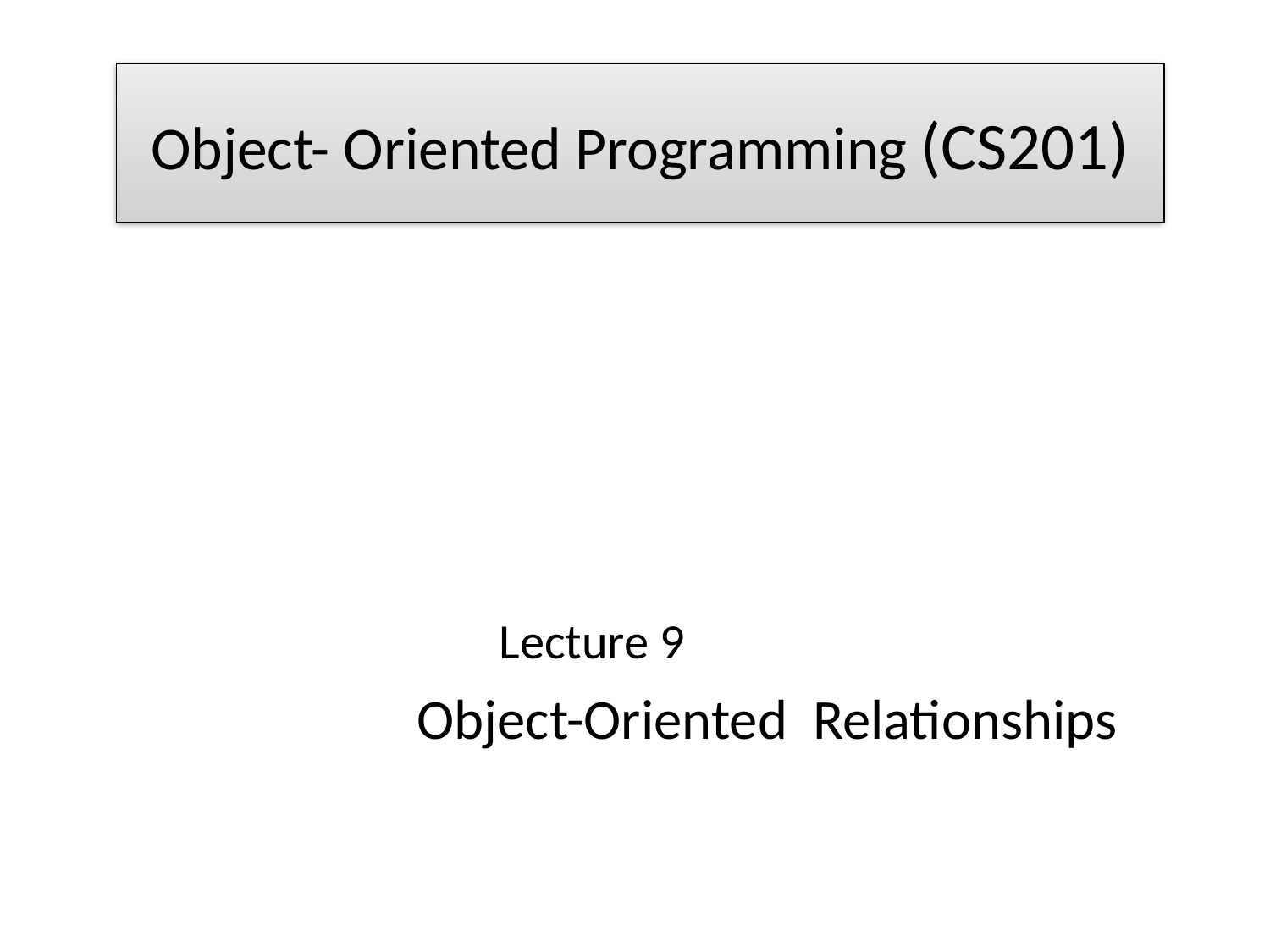

Object- Oriented Programming (CS201)
Lecture 9
Object-Oriented  Relationships
1